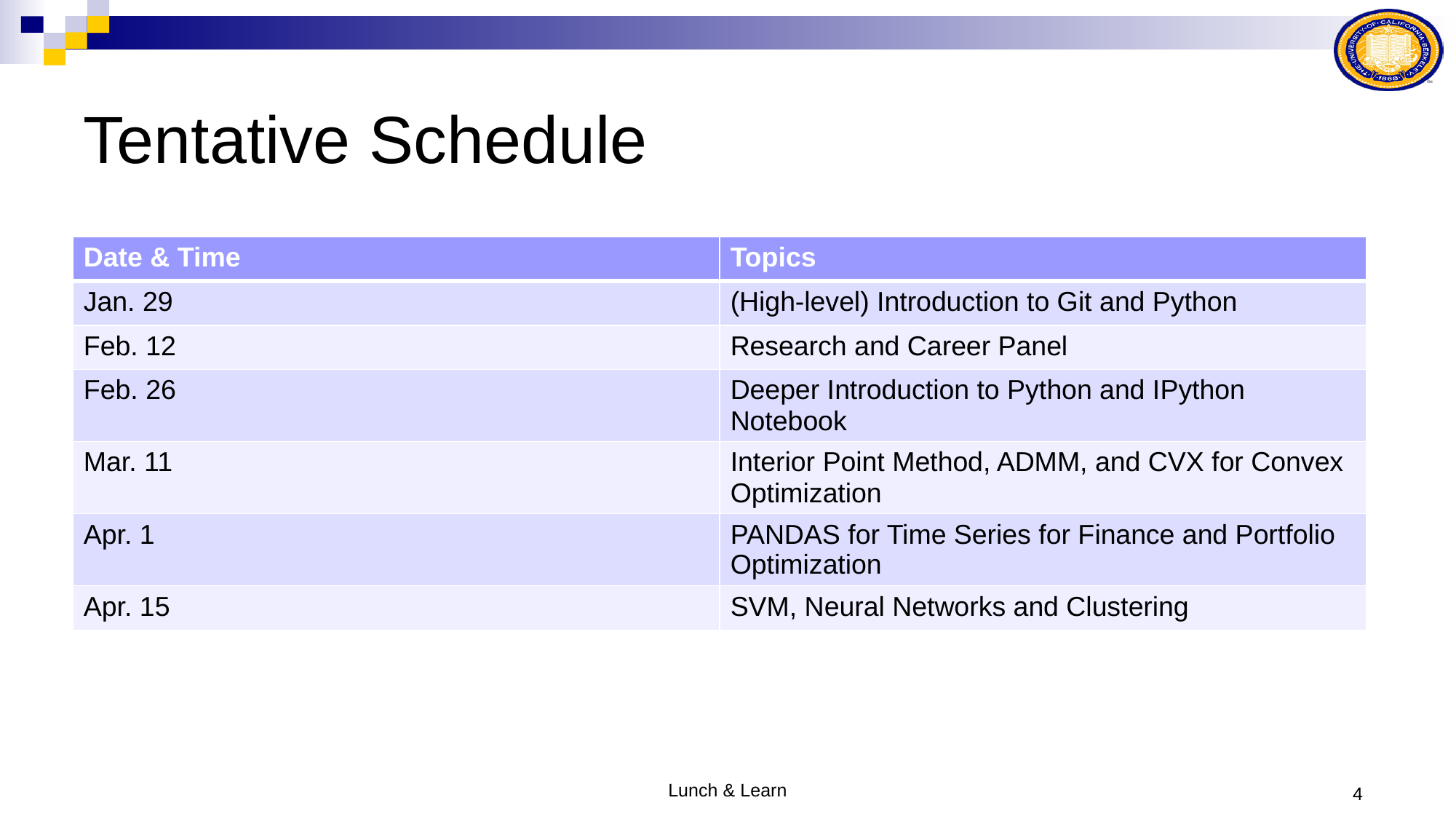

# Tentative Schedule
| Date & Time | Topics |
| --- | --- |
| Jan. 29 | (High-level) Introduction to Git and Python |
| Feb. 12 | Research and Career Panel |
| Feb. 26 | Deeper Introduction to Python and IPython Notebook |
| Mar. 11 | Interior Point Method, ADMM, and CVX for Convex Optimization |
| Apr. 1 | PANDAS for Time Series for Finance and Portfolio Optimization |
| Apr. 15 | SVM, Neural Networks and Clustering |